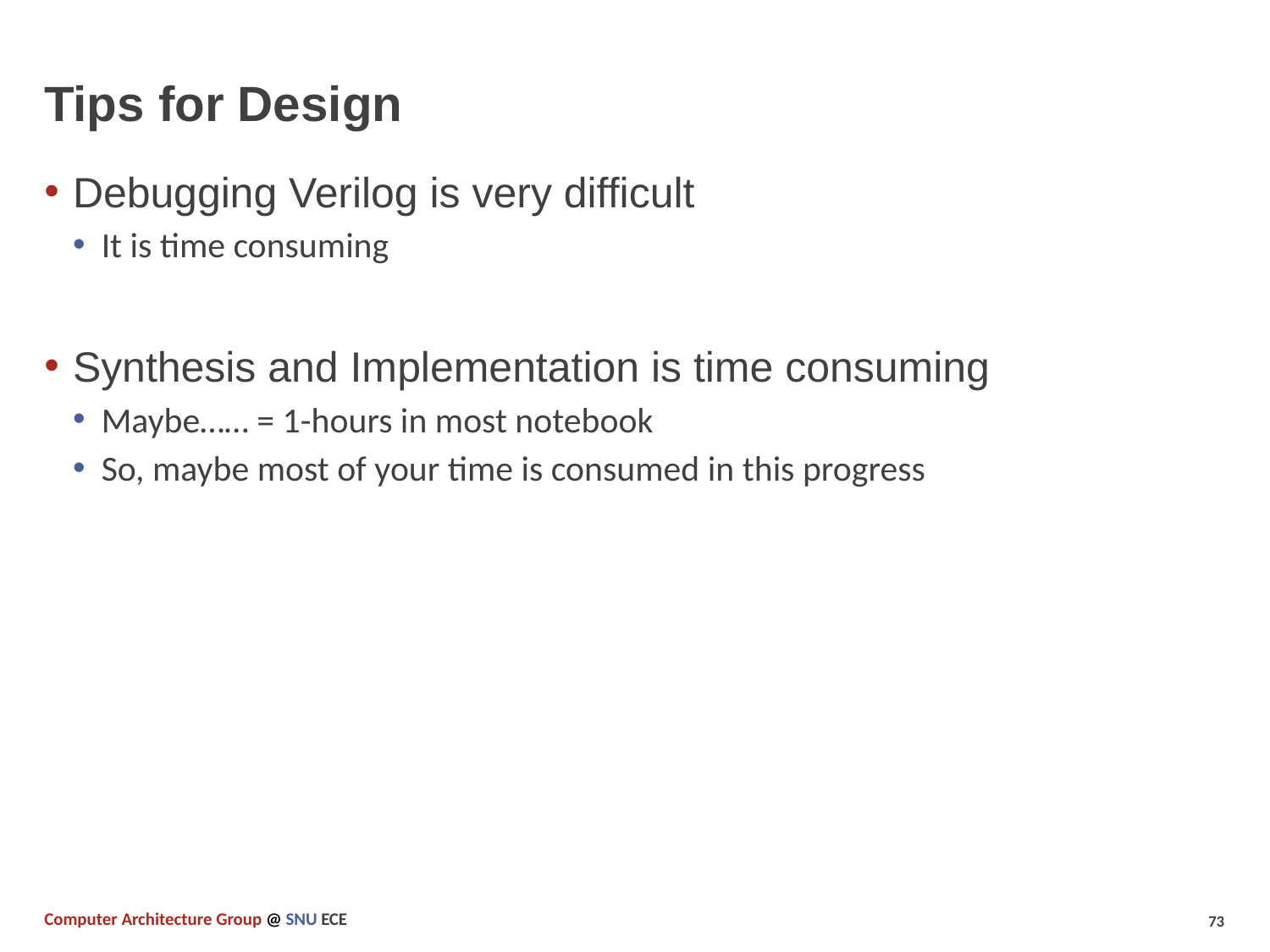

# Tips for Design
Debugging Verilog is very difficult
It is time consuming

Synthesis and Implementation is time consuming
Maybe…… = 1-hours in most notebook
So, maybe most of your time is consumed in this progress